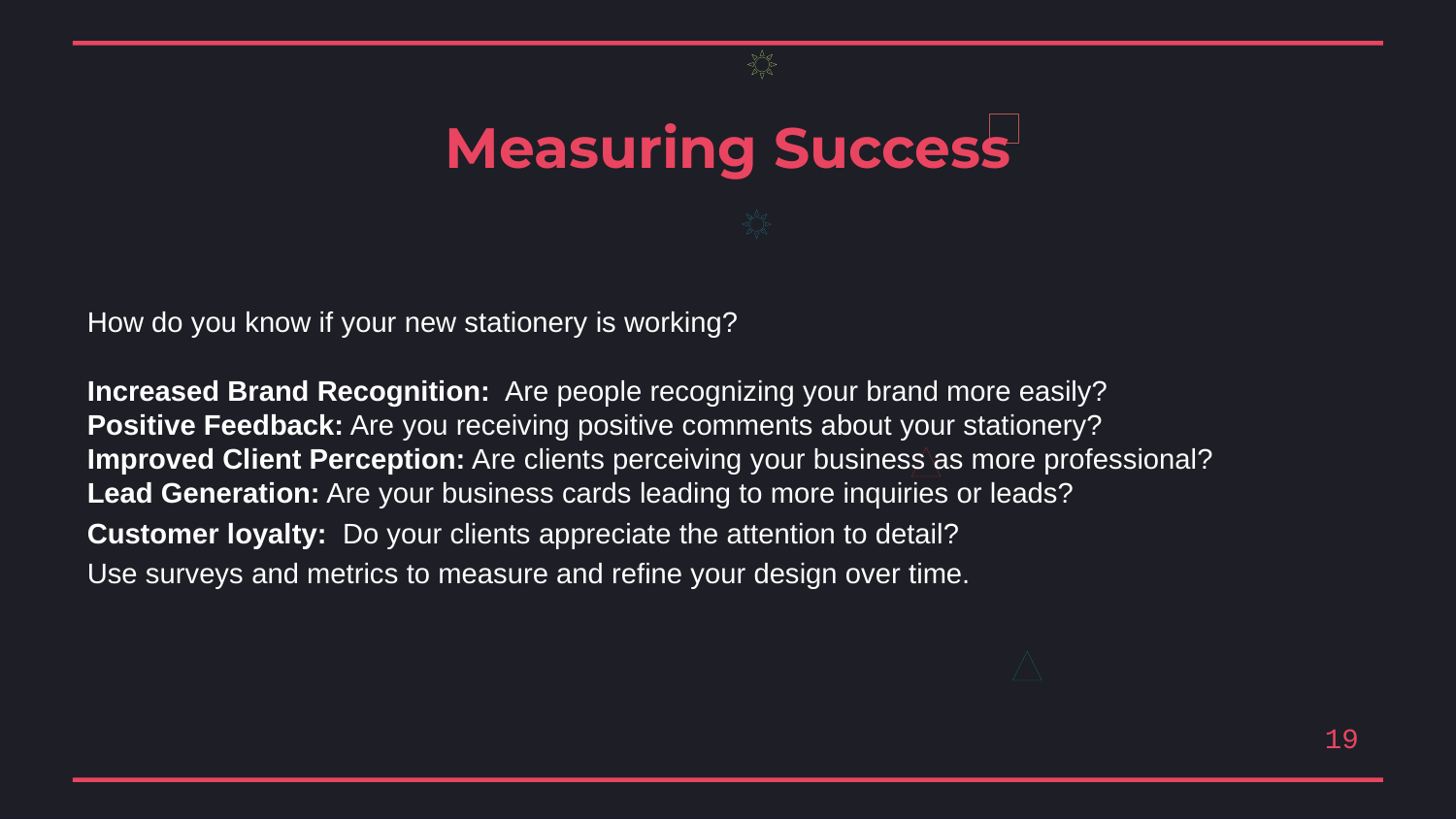

Measuring Success

How do you know if your new stationery is working?

Increased Brand Recognition:  Are people recognizing your brand more easily?
Positive Feedback: Are you receiving positive comments about your stationery?
Improved Client Perception: Are clients perceiving your business as more professional?
Lead Generation: Are your business cards leading to more inquiries or leads?
Customer loyalty:  Do your clients appreciate the attention to detail?
Use surveys and metrics to measure and refine your design over time.

19